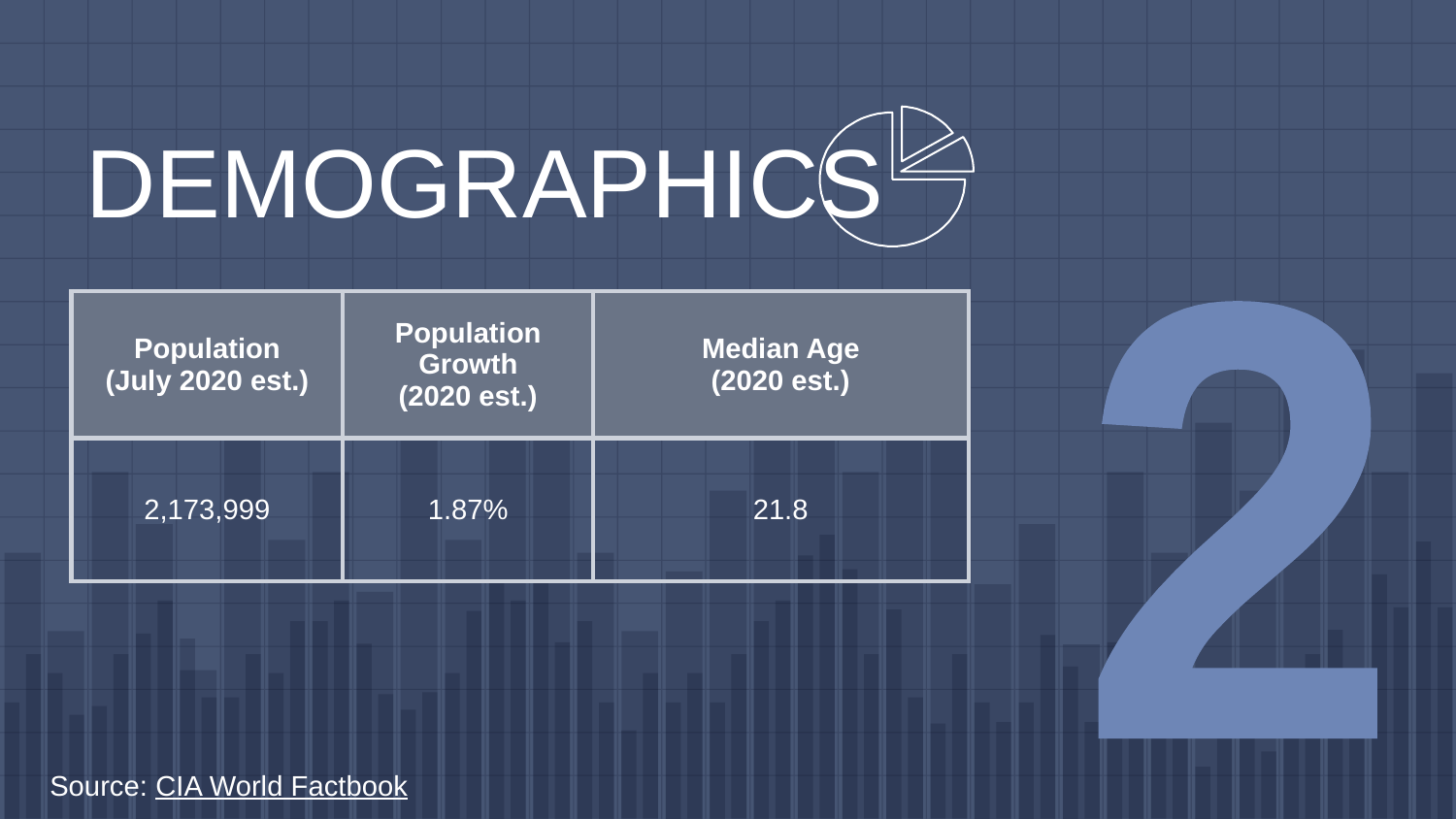

# DEMOGRAPHICS

| Population (July 2020 est.) | Population Growth (2020 est.) | Median Age (2020 est.) |
| --- | --- | --- |
| 2,173,999 | 1.87% | 21.8 |
2
Source: CIA World Factbook